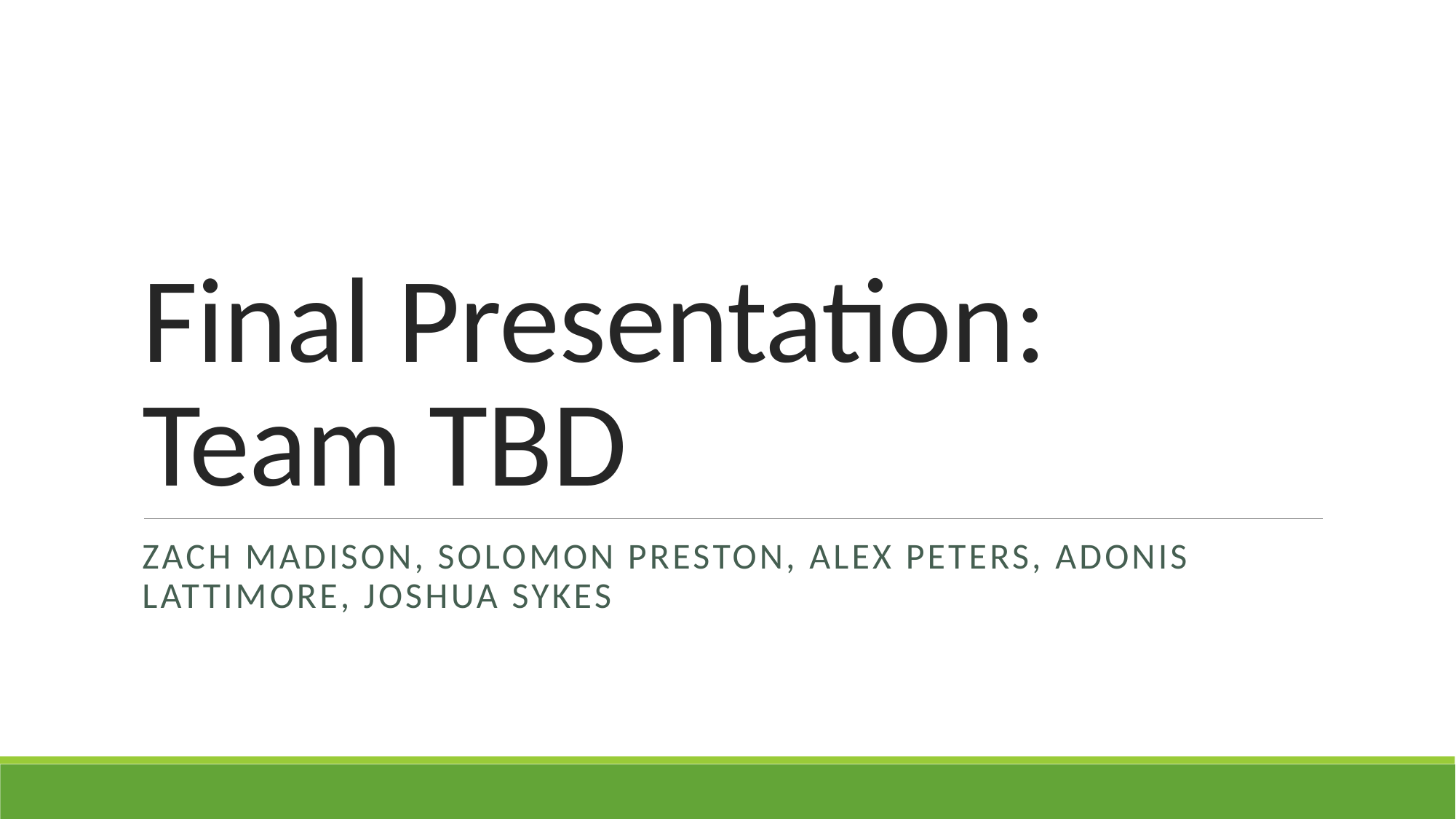

# Final Presentation: Team TBD
Zach Madison, Solomon Preston, Alex Peters, Adonis Lattimore, Joshua Sykes